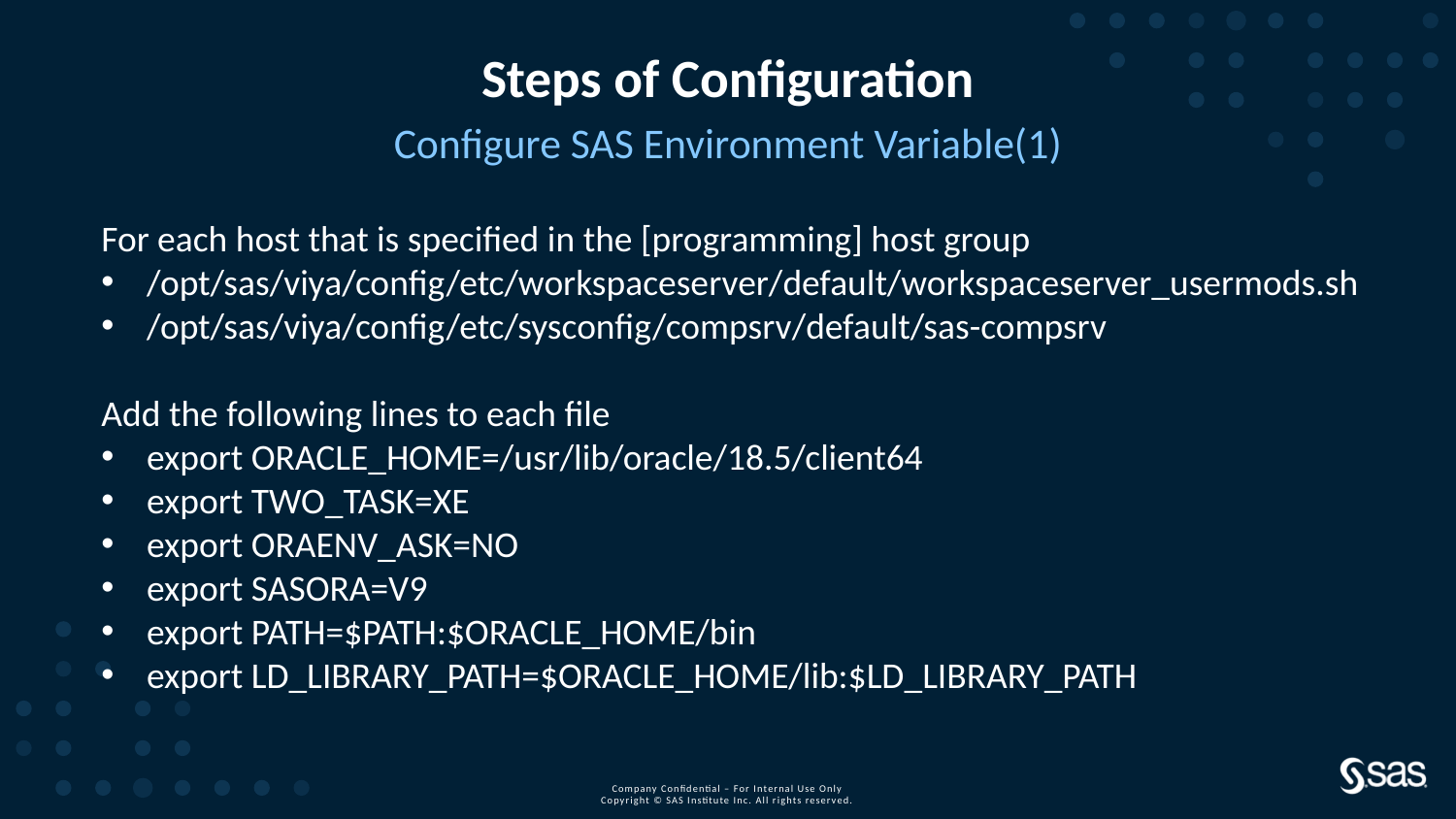

# Steps of Configuration
Configure SAS Environment Variable(1)
For each host that is specified in the [programming] host group
/opt/sas/viya/config/etc/workspaceserver/default/workspaceserver_usermods.sh
/opt/sas/viya/config/etc/sysconfig/compsrv/default/sas-compsrv

Add the following lines to each file
export ORACLE_HOME=/usr/lib/oracle/18.5/client64
export TWO_TASK=XE
export ORAENV_ASK=NO
export SASORA=V9
export PATH=$PATH:$ORACLE_HOME/bin
export LD_LIBRARY_PATH=$ORACLE_HOME/lib:$LD_LIBRARY_PATH